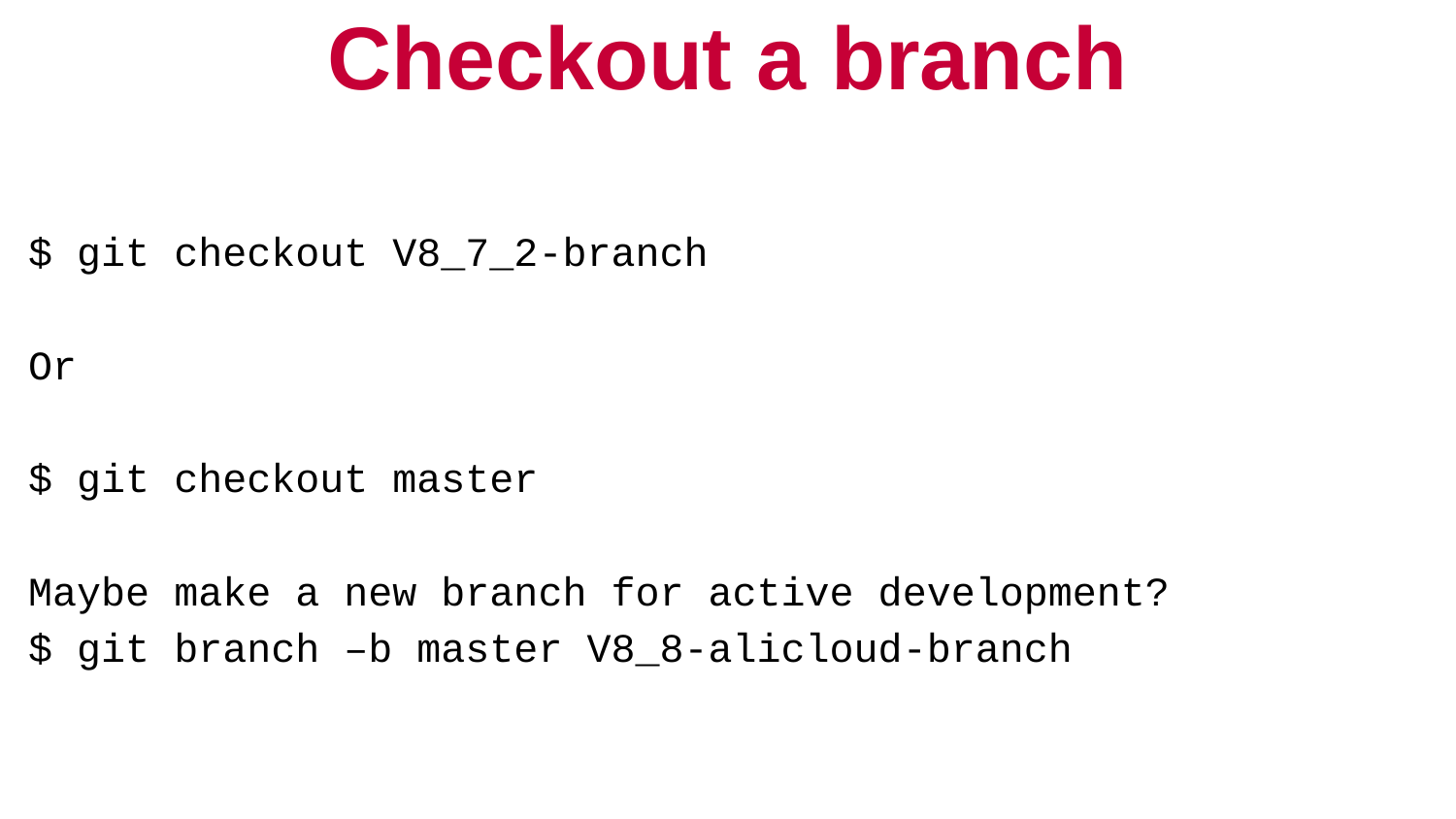

# Checkout a branch

$ git checkout V8_7_2-branch

Or

$ git checkout master

Maybe make a new branch for active development?
$ git branch –b master V8_8-alicloud-branch